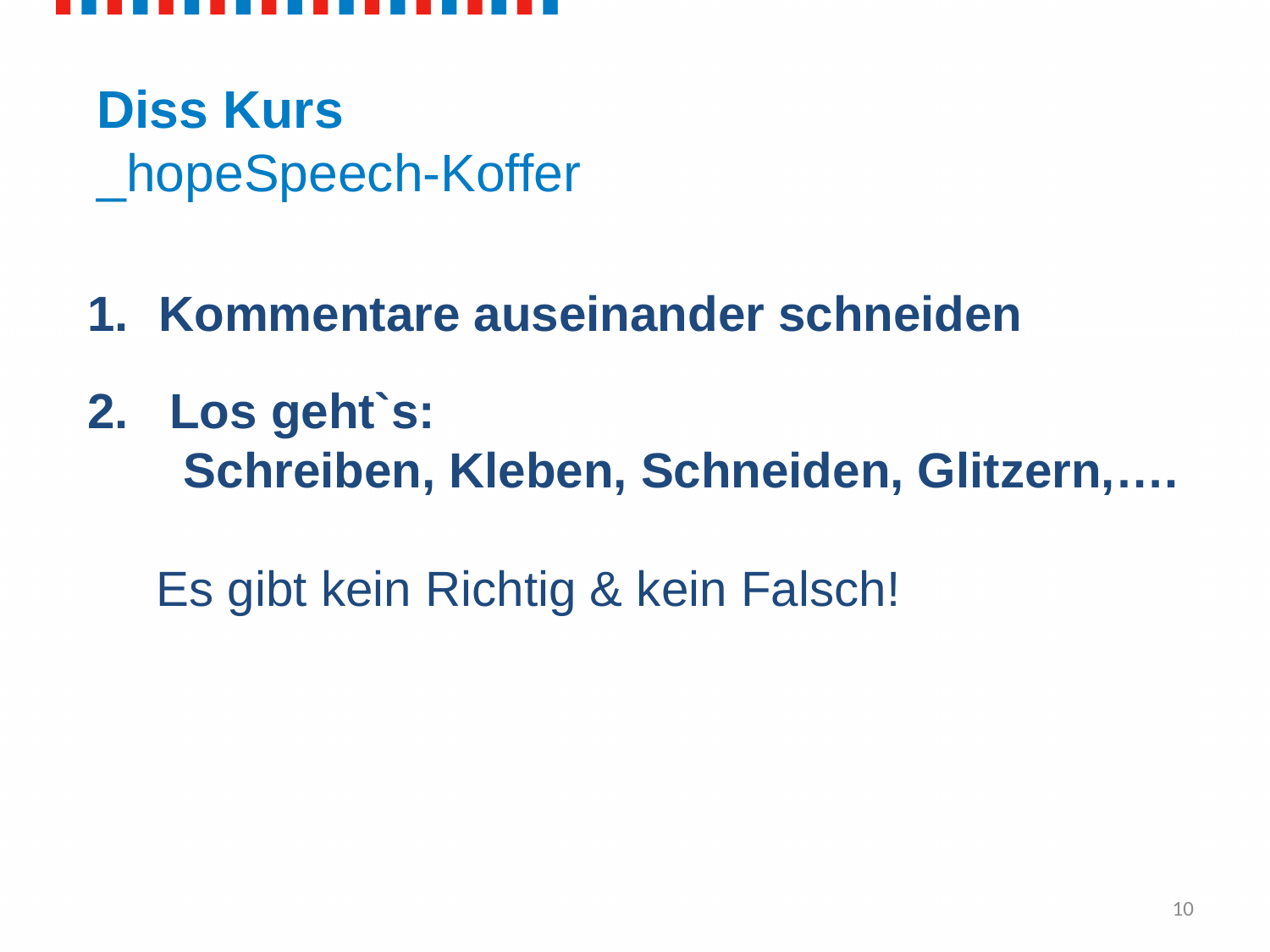

Diss Kurs
_hopeSpeech-Koffer
Kommentare auseinander schneiden

2.   Los geht`s:
       Schreiben, Kleben, Schneiden, Glitzern,….

     Es gibt kein Richtig & kein Falsch!
10